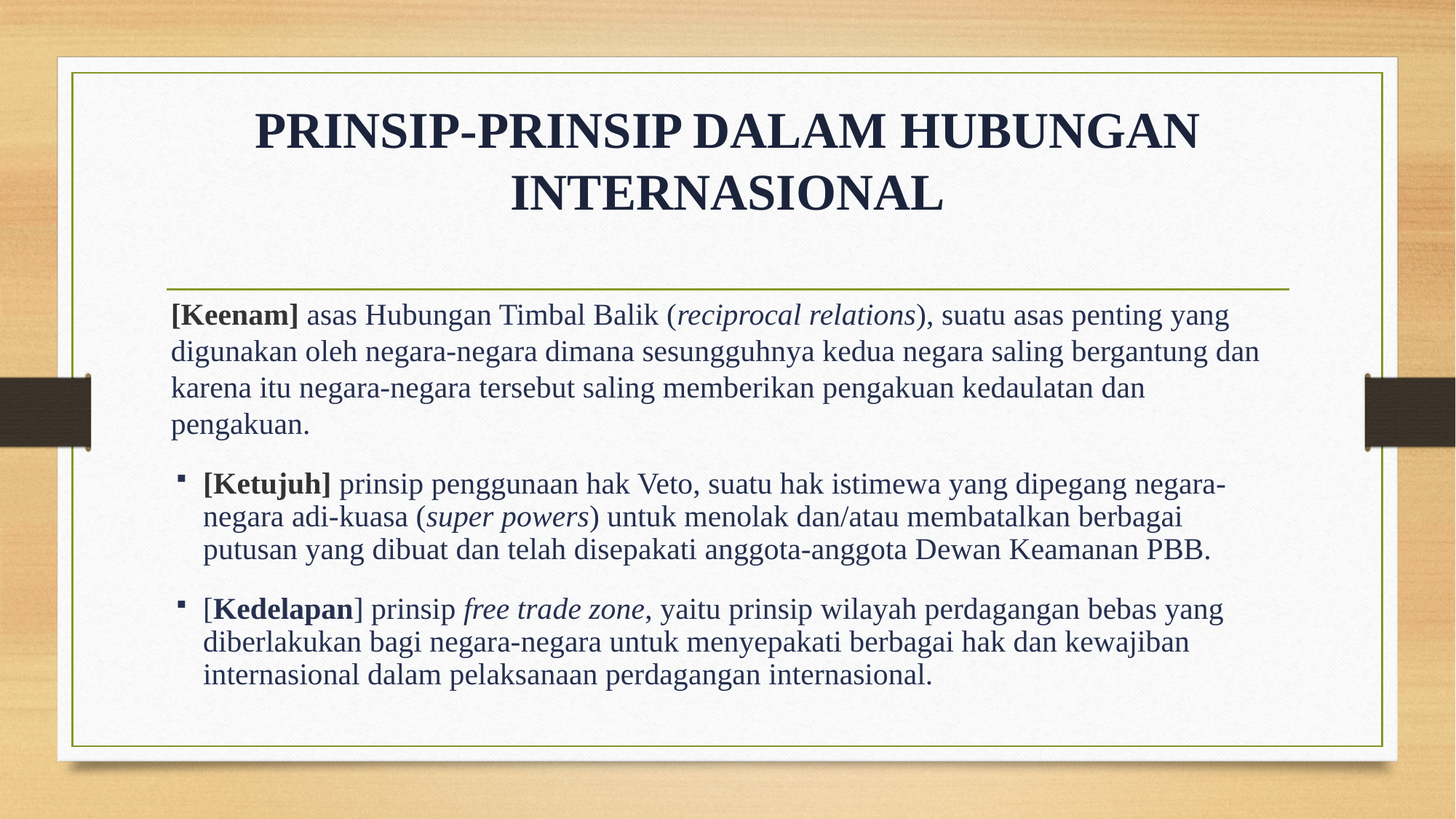

# PRINSIP-PRINSIP DALAM HUBUNGAN INTERNASIONAL
[Keenam] asas Hubungan Timbal Balik (reciprocal relations), suatu asas penting yang digunakan oleh negara-negara dimana sesungguhnya kedua negara saling bergantung dan karena itu negara-negara tersebut saling memberikan pengakuan kedaulatan dan pengakuan.
[Ketujuh] prinsip penggunaan hak Veto, suatu hak istimewa yang dipegang negara-negara adi-kuasa (super powers) untuk menolak dan/atau membatalkan berbagai putusan yang dibuat dan telah disepakati anggota-anggota Dewan Keamanan PBB.
[Kedelapan] prinsip free trade zone, yaitu prinsip wilayah perdagangan bebas yang diberlakukan bagi negara-negara untuk menyepakati berbagai hak dan kewajiban internasional dalam pelaksanaan perdagangan internasional.